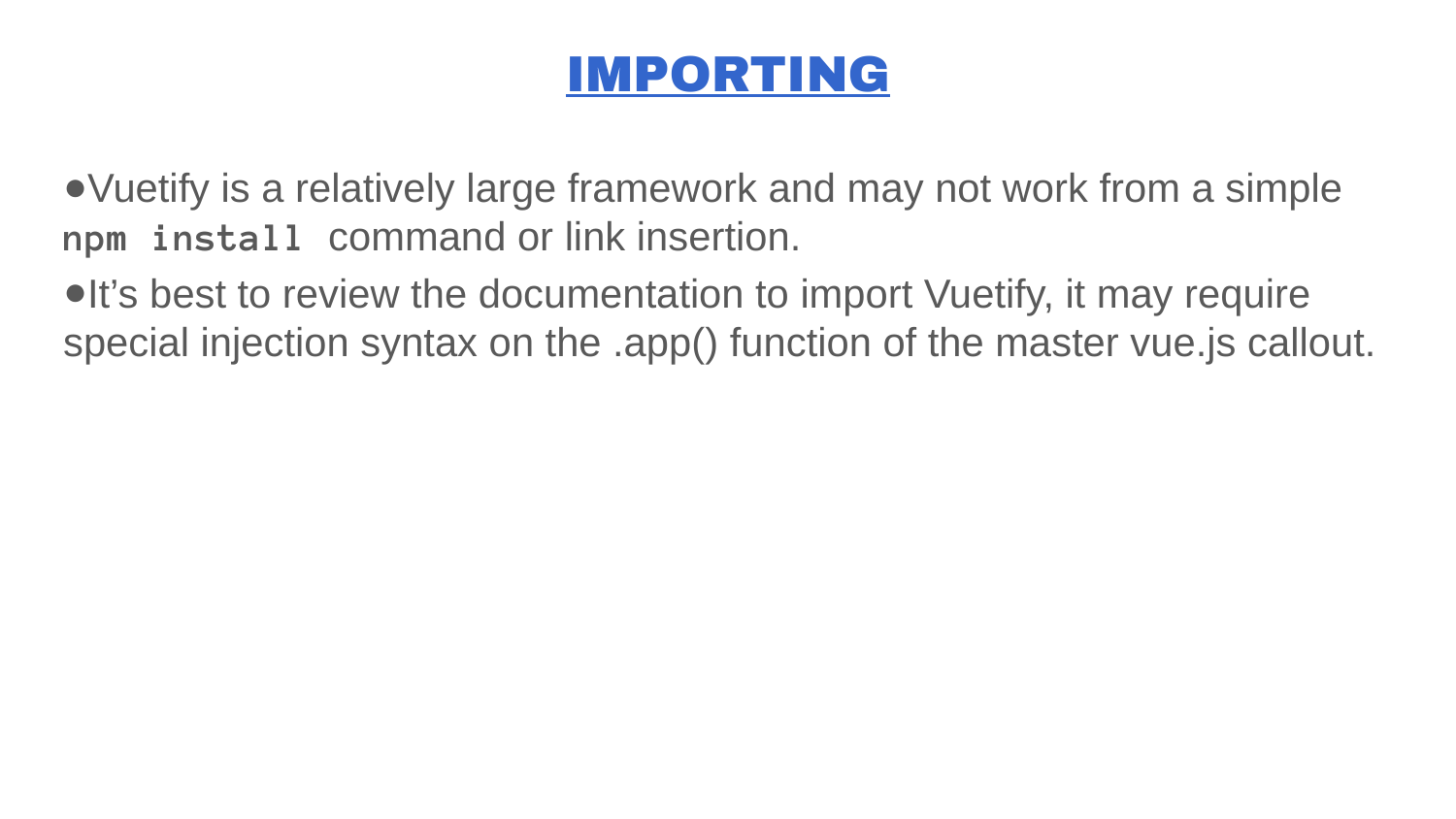

# IMPORTING
Vuetify is a relatively large framework and may not work from a simple npm install command or link insertion.
It’s best to review the documentation to import Vuetify, it may require special injection syntax on the .app() function of the master vue.js callout.